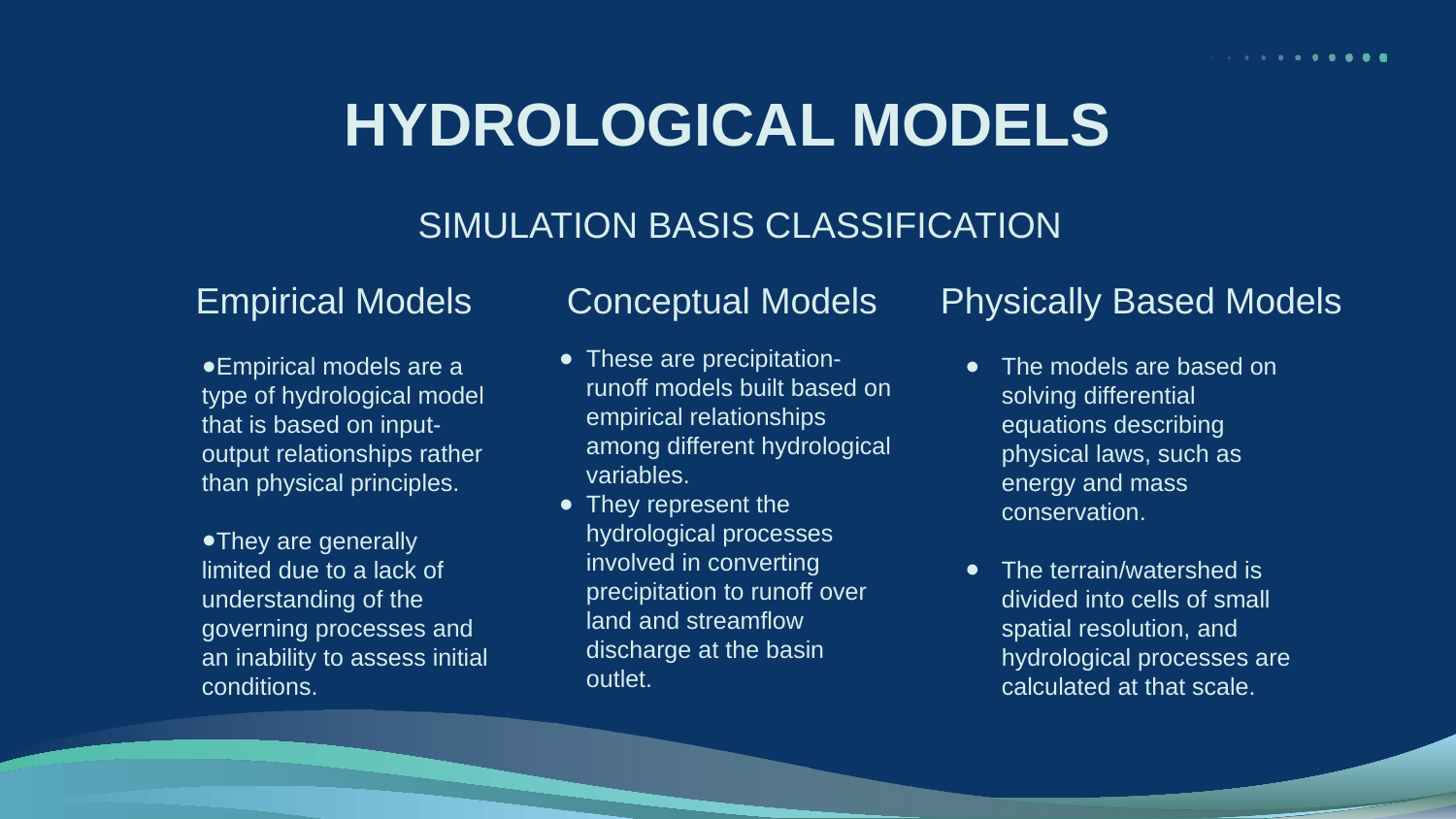

# HYDROLOGICAL MODELS
SIMULATION BASIS CLASSIFICATION
Empirical Models
Conceptual Models
Physically Based Models
These are precipitation-runoff models built based on empirical relationships among different hydrological variables.
They represent the hydrological processes involved in converting precipitation to runoff over land and streamflow discharge at the basin outlet.
Empirical models are a type of hydrological model that is based on input-output relationships rather than physical principles.

They are generally limited due to a lack of understanding of the governing processes and an inability to assess initial conditions.
The models are based on solving differential equations describing physical laws, such as energy and mass conservation.
The terrain/watershed is divided into cells of small spatial resolution, and hydrological processes are calculated at that scale.